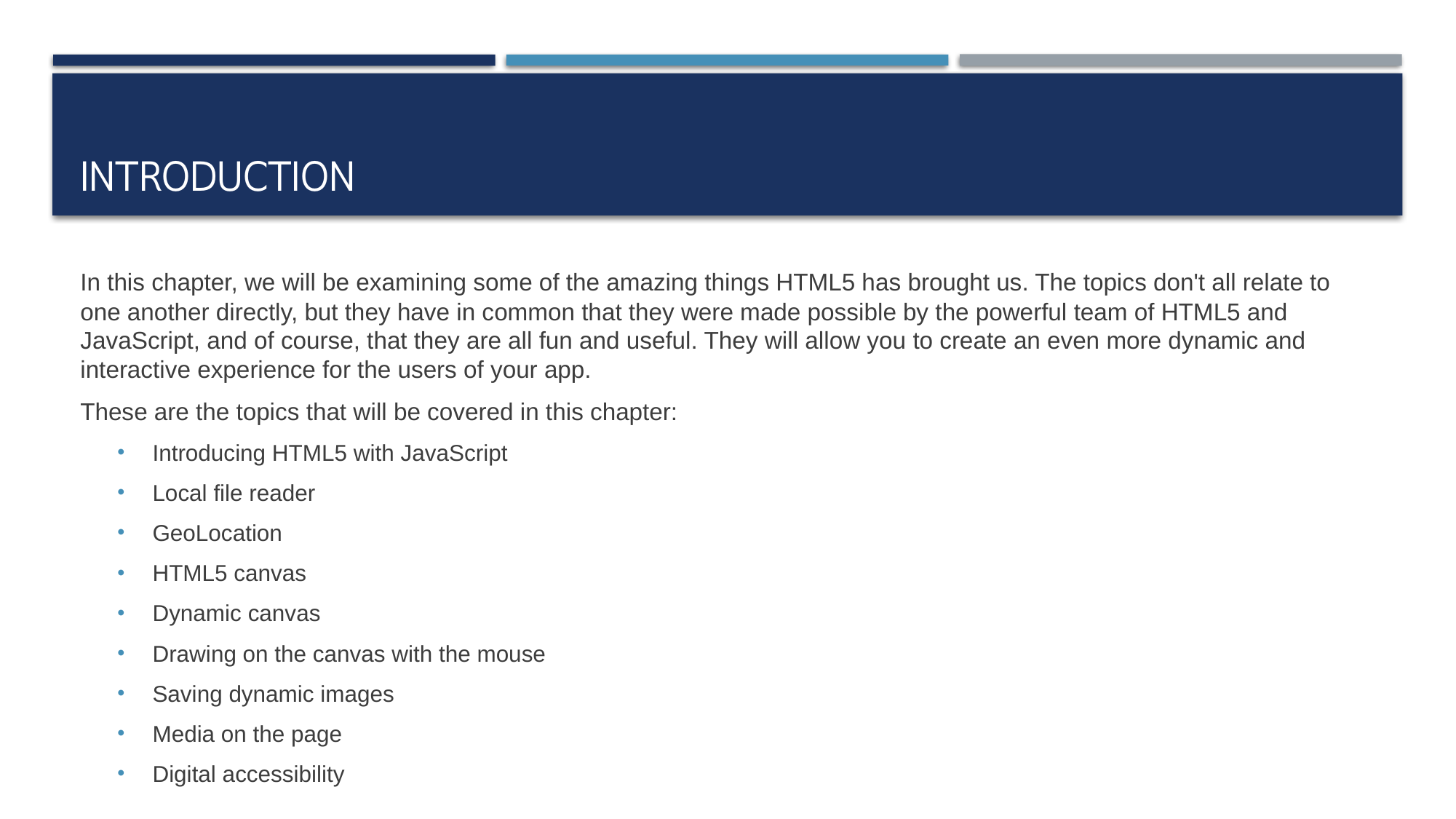

# Introduction
In this chapter, we will be examining some of the amazing things HTML5 has brought us. The topics don't all relate to one another directly, but they have in common that they were made possible by the powerful team of HTML5 and JavaScript, and of course, that they are all fun and useful. They will allow you to create an even more dynamic and interactive experience for the users of your app.
These are the topics that will be covered in this chapter:
Introducing HTML5 with JavaScript
Local file reader
GeoLocation
HTML5 canvas
Dynamic canvas
Drawing on the canvas with the mouse
Saving dynamic images
Media on the page
Digital accessibility